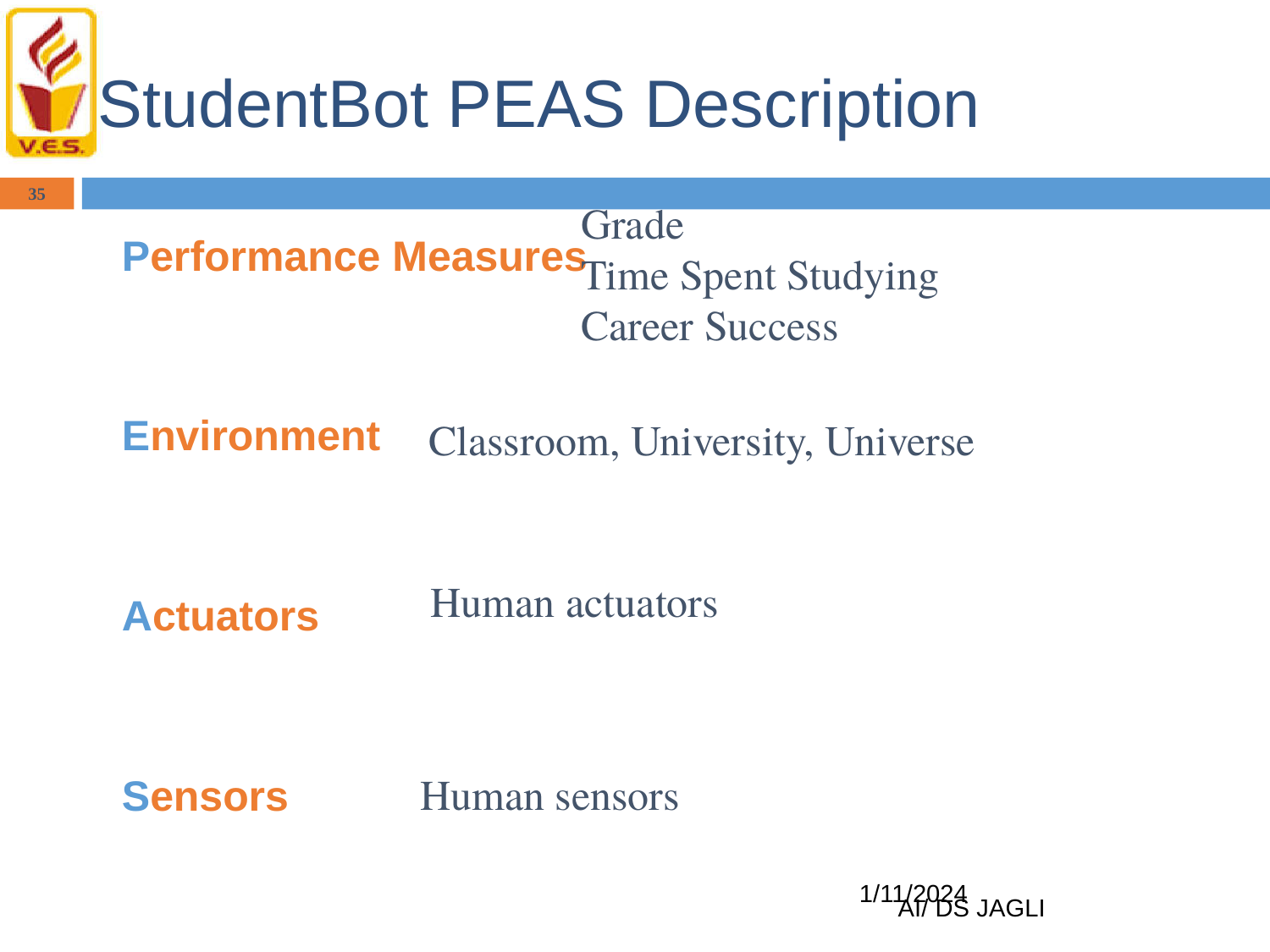

# StudentBot PEAS Description
35
Grade
Time Spent Studying
Career Success
Performance Measures

Environment

Actuators

Sensors
Classroom, University, Universe
Human actuators
Human sensors
1/11/2024
AI/ DS JAGLI